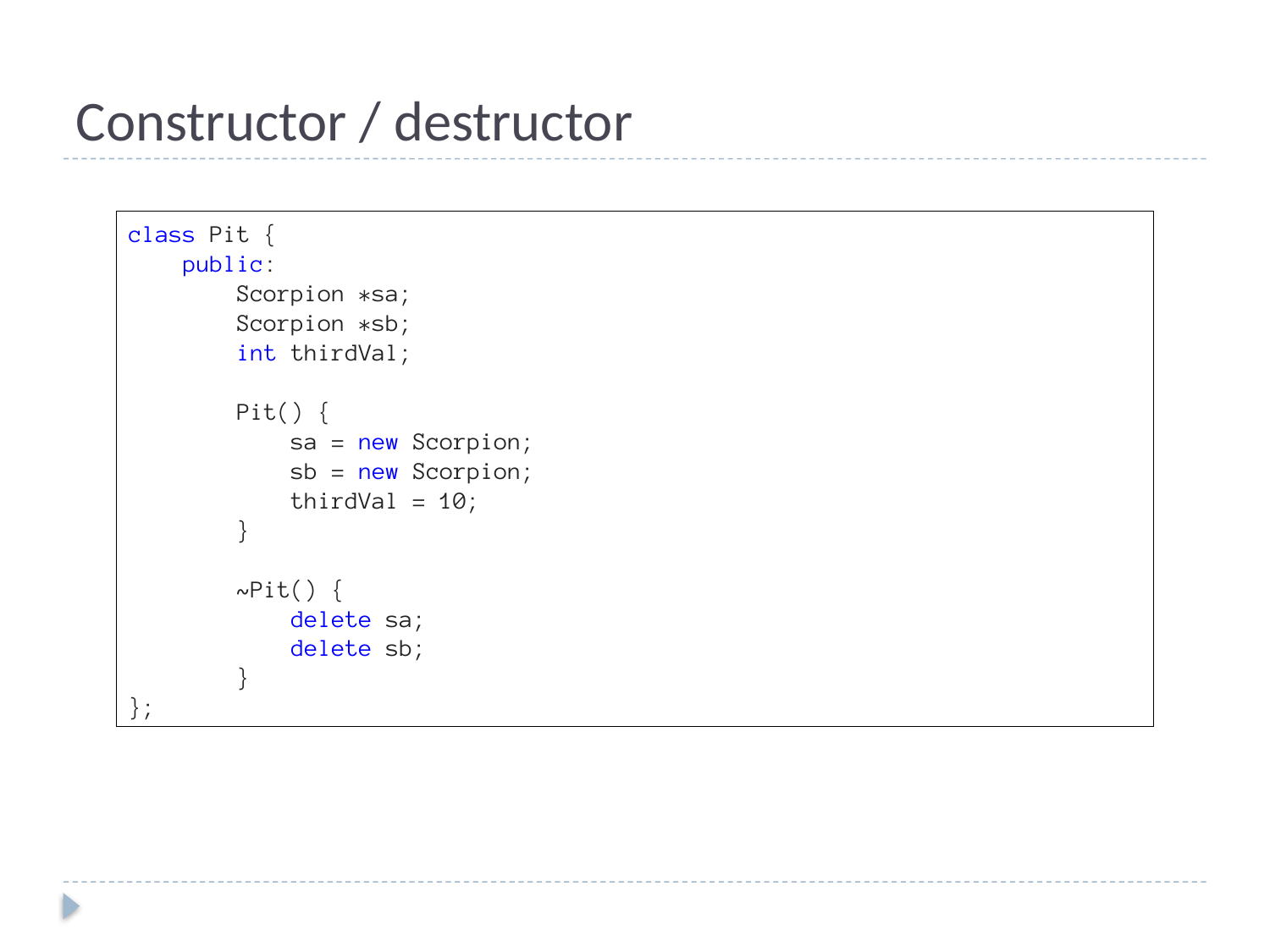

# Constructor / destructor
class Pit {
    public:
        Scorpion *sa;
        Scorpion *sb;
        int thirdVal;
        Pit() {
            sa = new Scorpion;
            sb = new Scorpion;
            thirdVal = 10;
        }
        ~Pit() {
            delete sa;
            delete sb;
        }
};